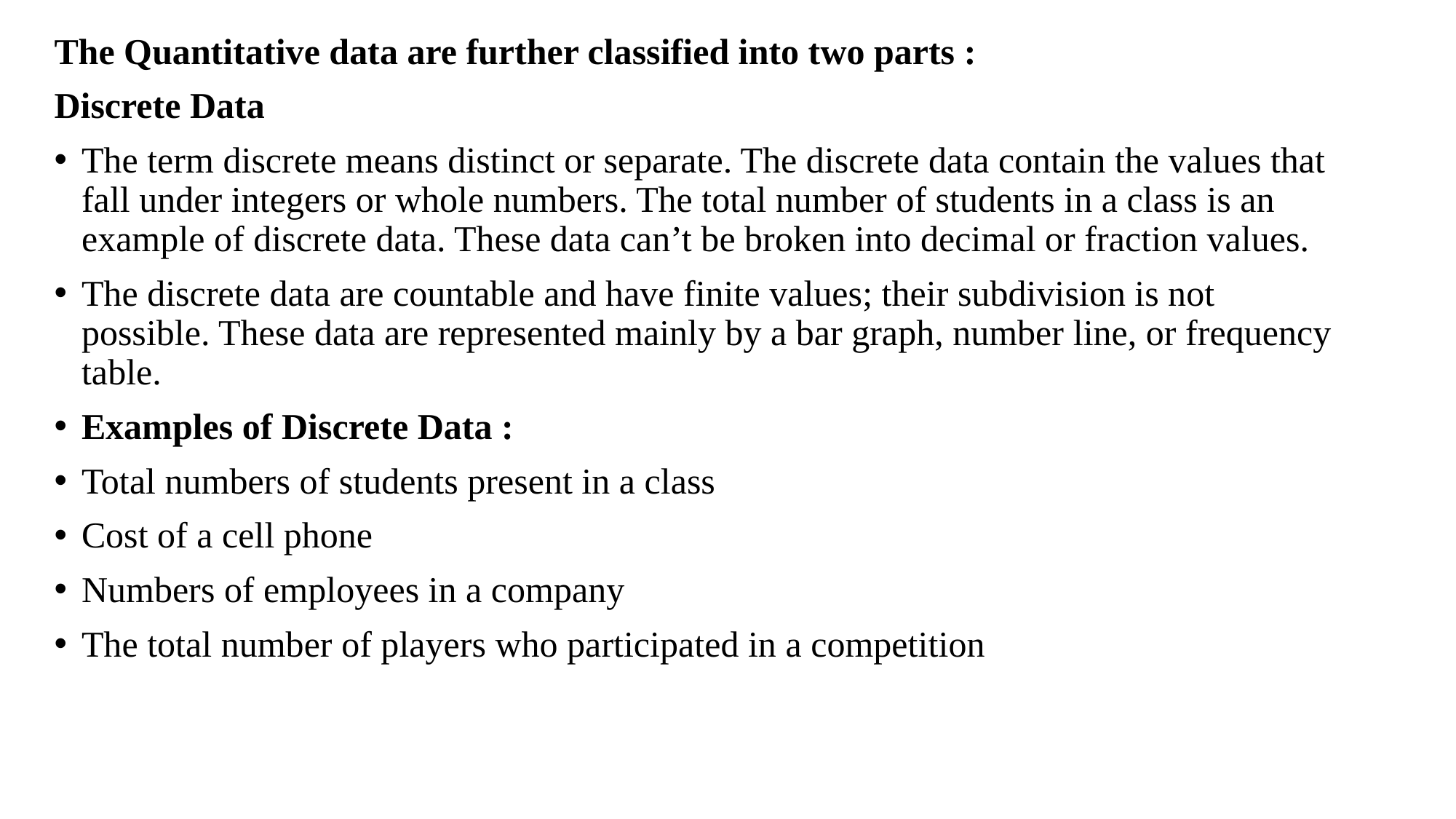

The Quantitative data are further classified into two parts :
Discrete Data
The term discrete means distinct or separate. The discrete data contain the values that fall under integers or whole numbers. The total number of students in a class is an example of discrete data. These data can’t be broken into decimal or fraction values.
The discrete data are countable and have finite values; their subdivision is not possible. These data are represented mainly by a bar graph, number line, or frequency table.
Examples of Discrete Data :
Total numbers of students present in a class
Cost of a cell phone
Numbers of employees in a company
The total number of players who participated in a competition